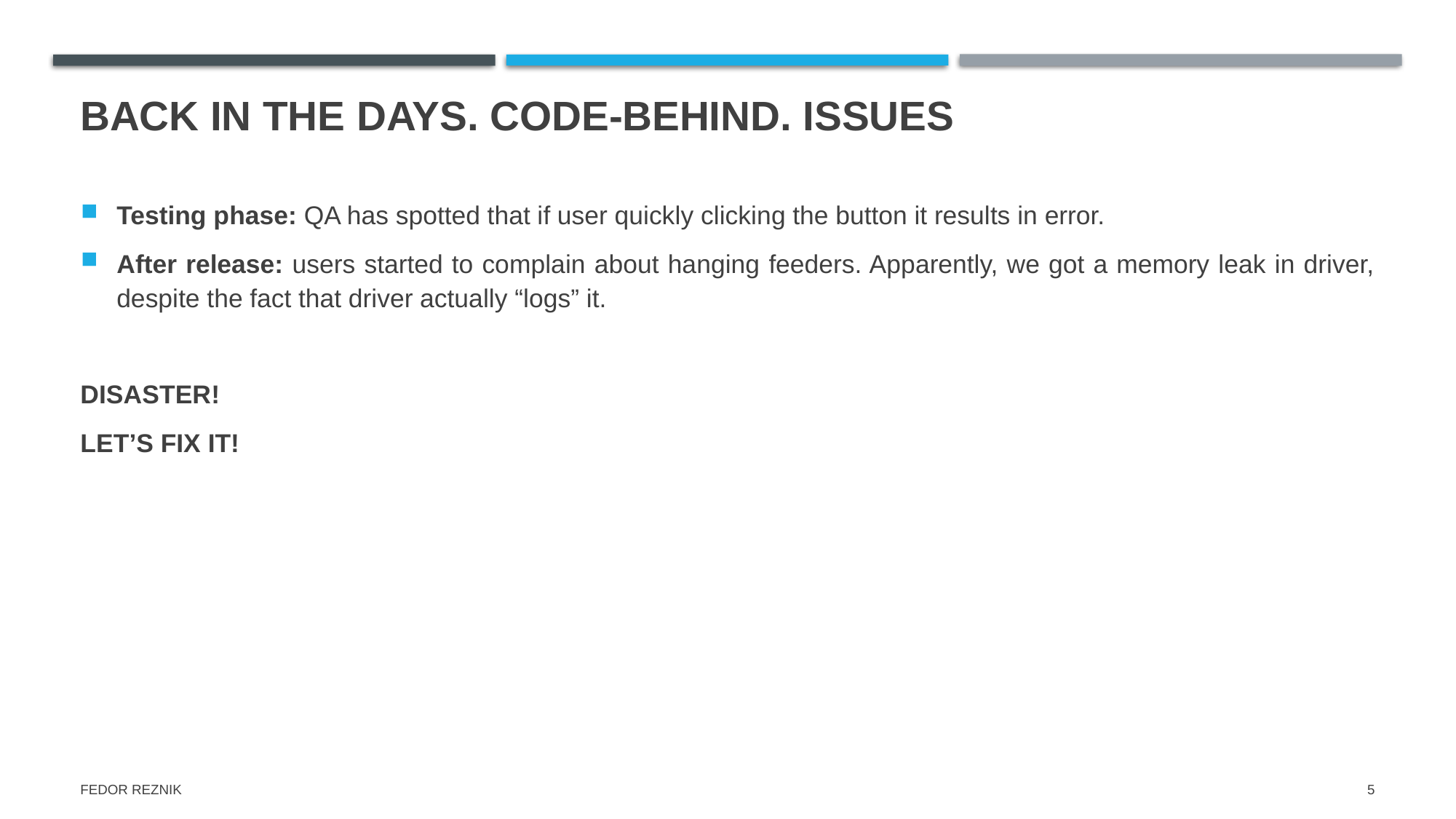

# Back in the days. Code-behind. Issues
Testing phase: QA has spotted that if user quickly clicking the button it results in error.
After release: users started to complain about hanging feeders. Apparently, we got a memory leak in driver, despite the fact that driver actually “logs” it.

DISASTER!
LET’S FIX IT!
Fedor Reznik
5